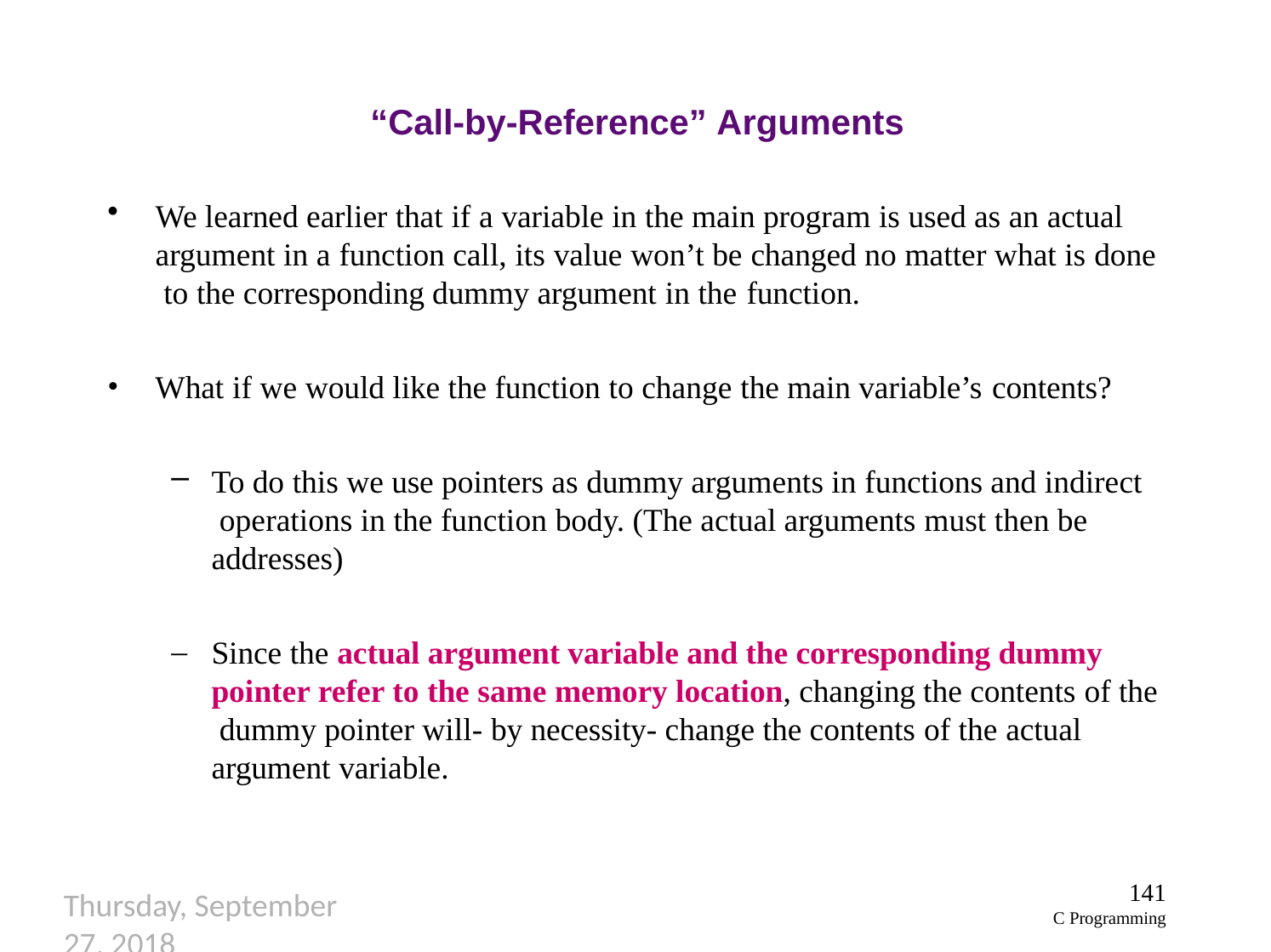

# “Call-by-Reference” Arguments
We learned earlier that if a variable in the main program is used as an actual  argument in a function call, its value won’t be changed no matter what is done  to the corresponding dummy argument in the function.

What if we would like the function to change the main variable’s contents?

To do this we use pointers as dummy arguments in functions and indirect  operations in the function body. (The actual arguments must then be  addresses)

Since the actual argument variable and the corresponding dummy  pointer refer to the same memory location, changing the contents of the  dummy pointer will- by necessity- change the contents of the actual  argument variable.
141
C Programming
Thursday, September 27, 2018